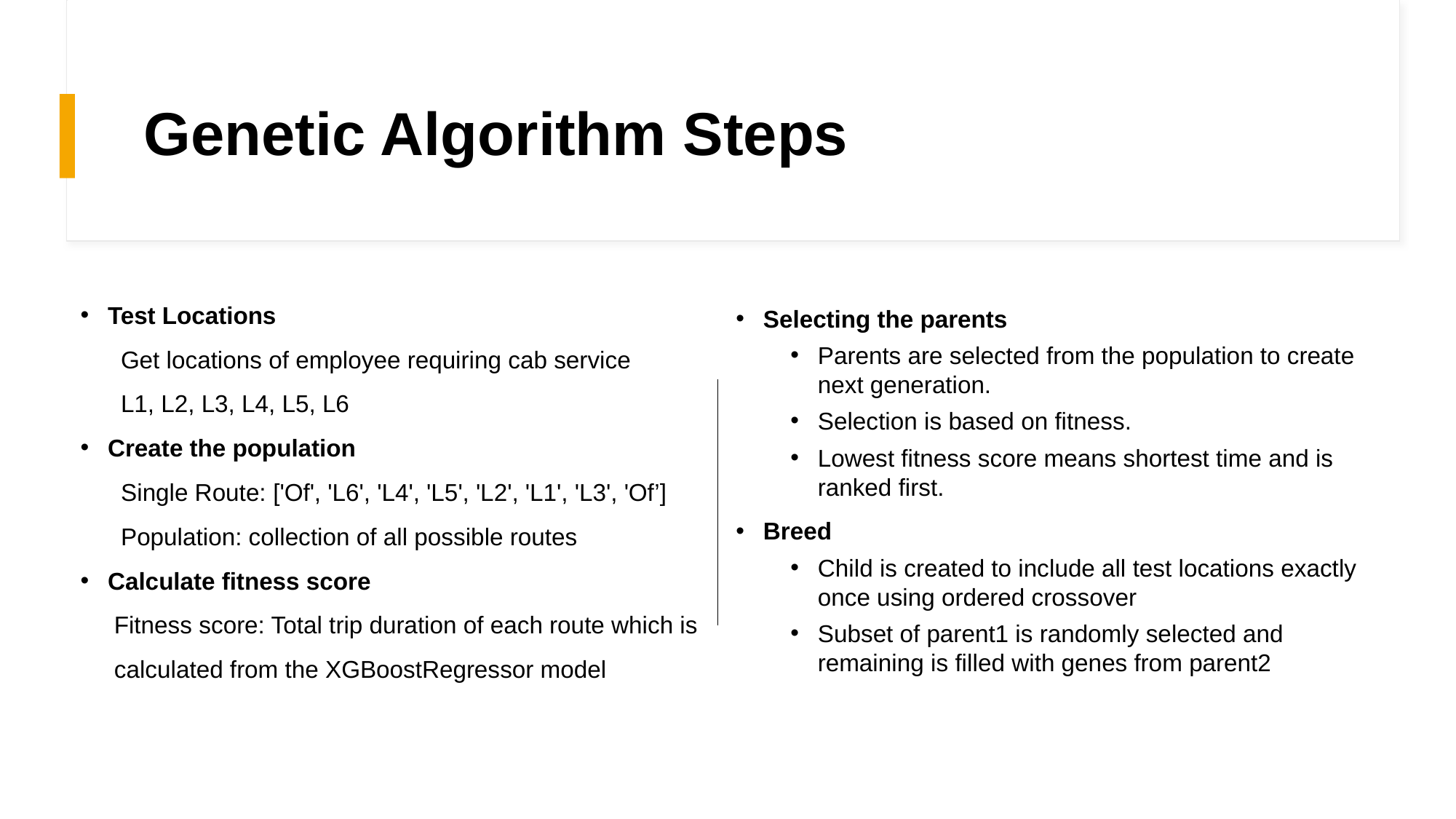

# Genetic Algorithm Steps

Test Locations
      Get locations of employee requiring cab service
      L1, L2, L3, L4, L5, L6
Create the population
      Single Route: ﻿['Of', 'L6', 'L4', 'L5', 'L2', 'L1', 'L3', 'Of’]
      Population: collection of all possible routes
Calculate fitness score
     Fitness score: Total trip duration of each route which is
     calculated from the XGBoostRegressor model

Selecting the parents
Parents are selected from the population to create next generation.
Selection is based on fitness.
Lowest fitness score means shortest time and is ranked first.
Breed
Child is created to include all test locations exactly once using ordered crossover
Subset of parent1 is randomly selected and remaining is filled with genes from parent2